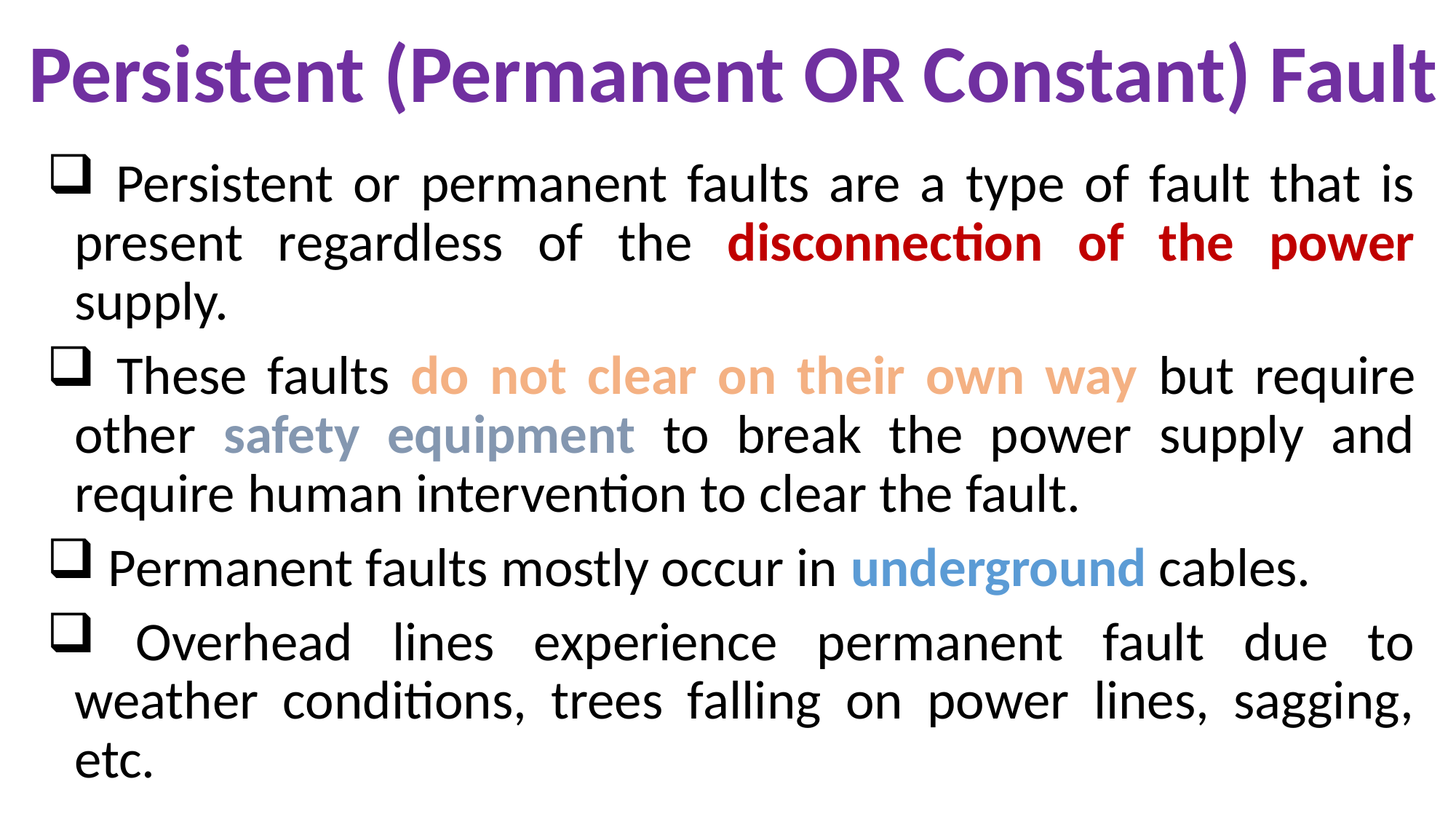

Persistent (Permanent OR Constant) Fault
 Persistent or permanent faults are a type of fault that is present regardless of the disconnection of the power supply.
 These faults do not clear on their own way but require other safety equipment to break the power supply and require human intervention to clear the fault.
 Permanent faults mostly occur in underground cables.
 Overhead lines experience permanent fault due to weather conditions, trees falling on power lines, sagging, etc.